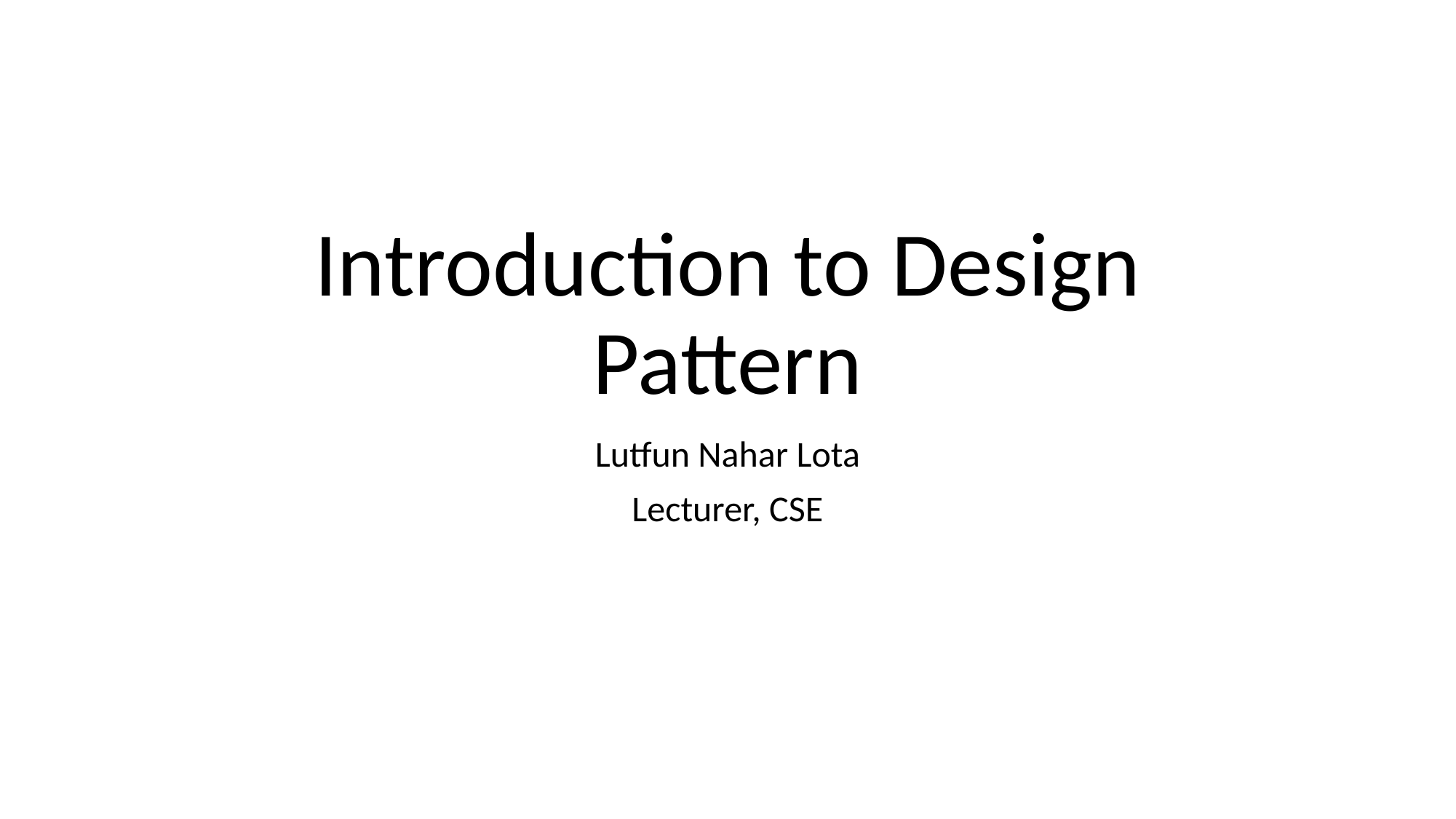

# Introduction to Design Pattern
Lutfun Nahar Lota
Lecturer, CSE